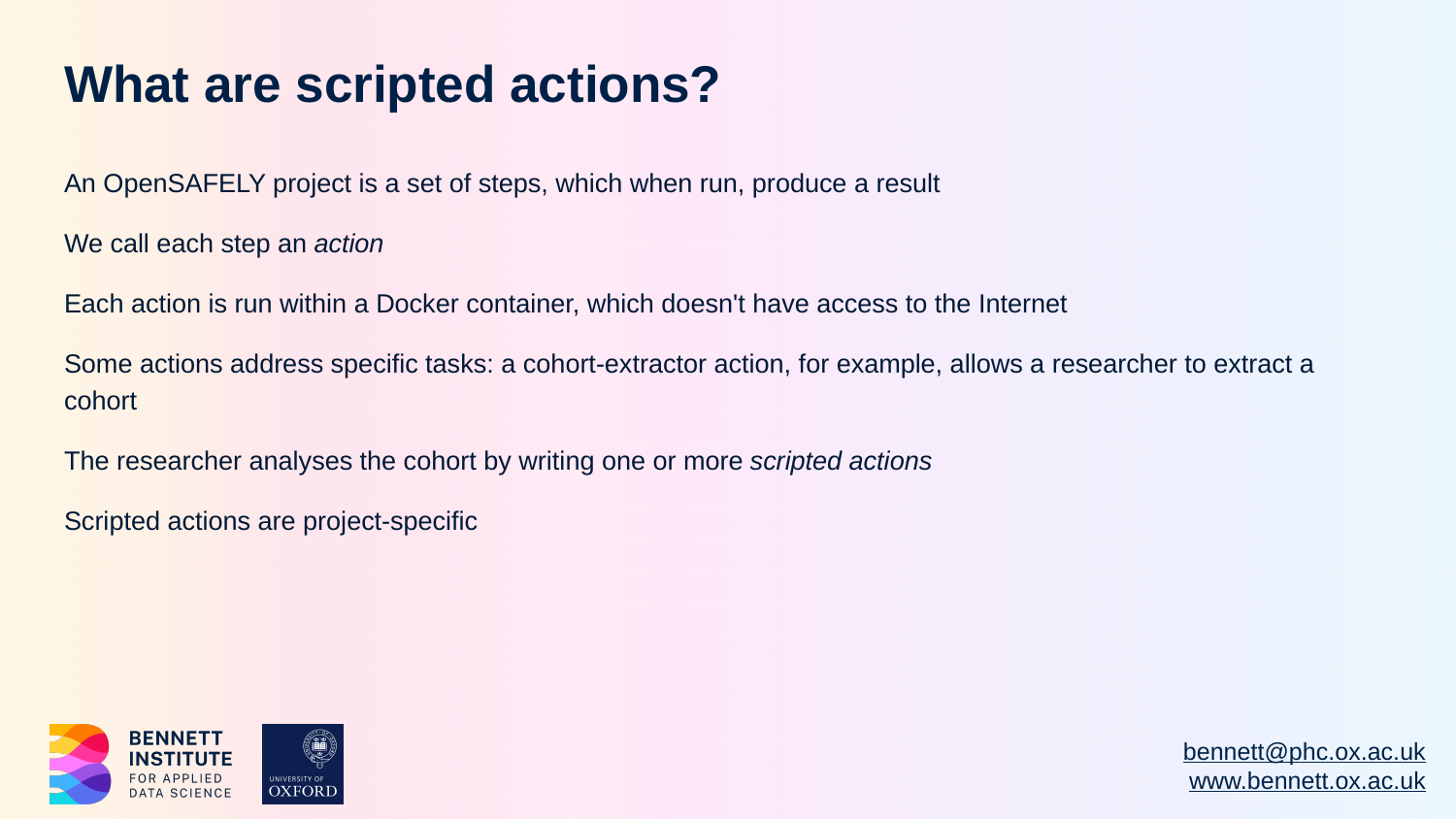

# What are scripted actions?
An OpenSAFELY project is a set of steps, which when run, produce a result
We call each step an action
Each action is run within a Docker container, which doesn't have access to the Internet
Some actions address specific tasks: a cohort-extractor action, for example, allows a researcher to extract a cohort
The researcher analyses the cohort by writing one or more scripted actions
Scripted actions are project-specific